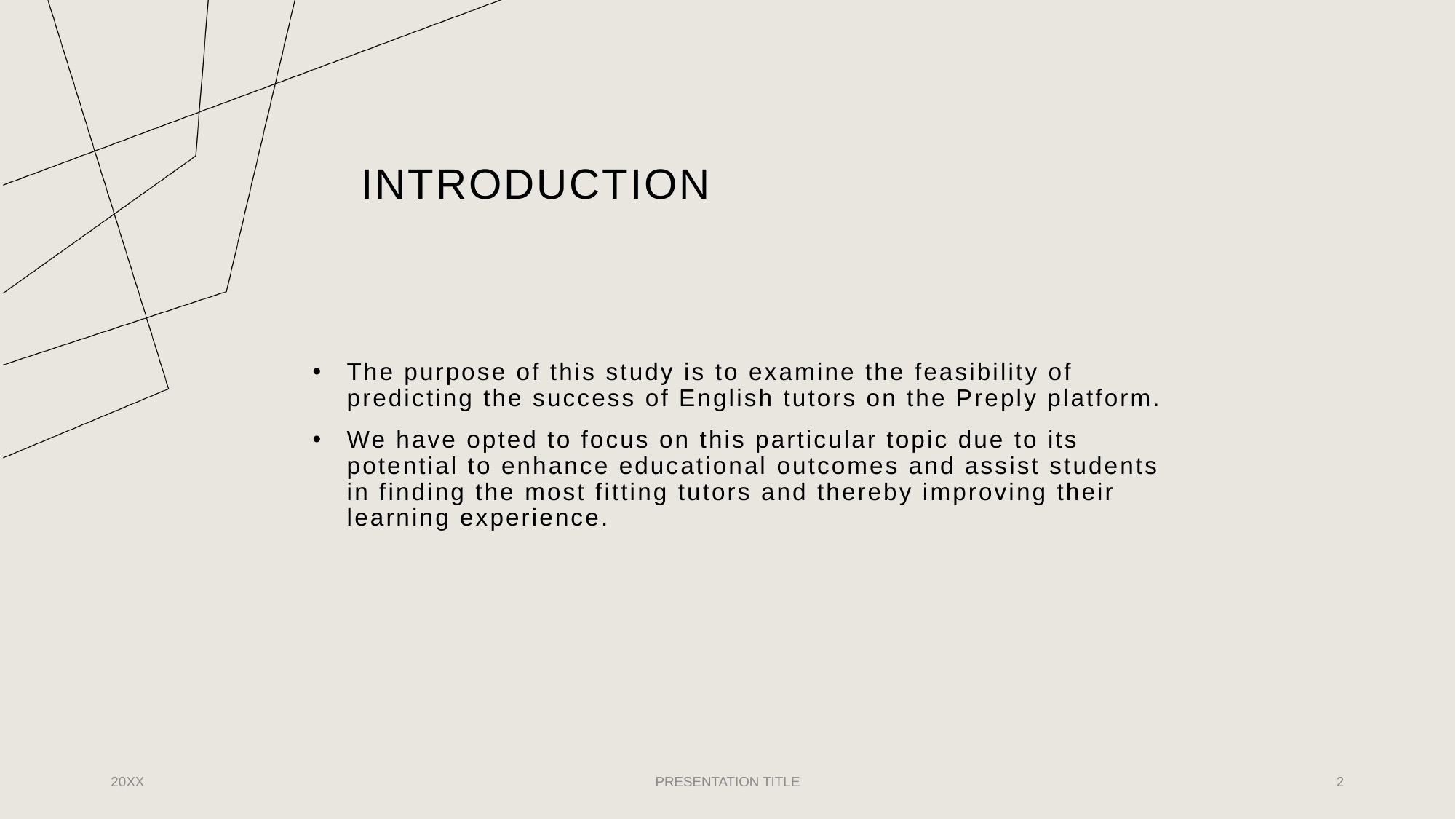

# introduction
The purpose of this study is to examine the feasibility of predicting the success of English tutors on the Preply platform.
We have opted to focus on this particular topic due to its potential to enhance educational outcomes and assist students in finding the most fitting tutors and thereby improving their learning experience.
20XX
PRESENTATION TITLE
2